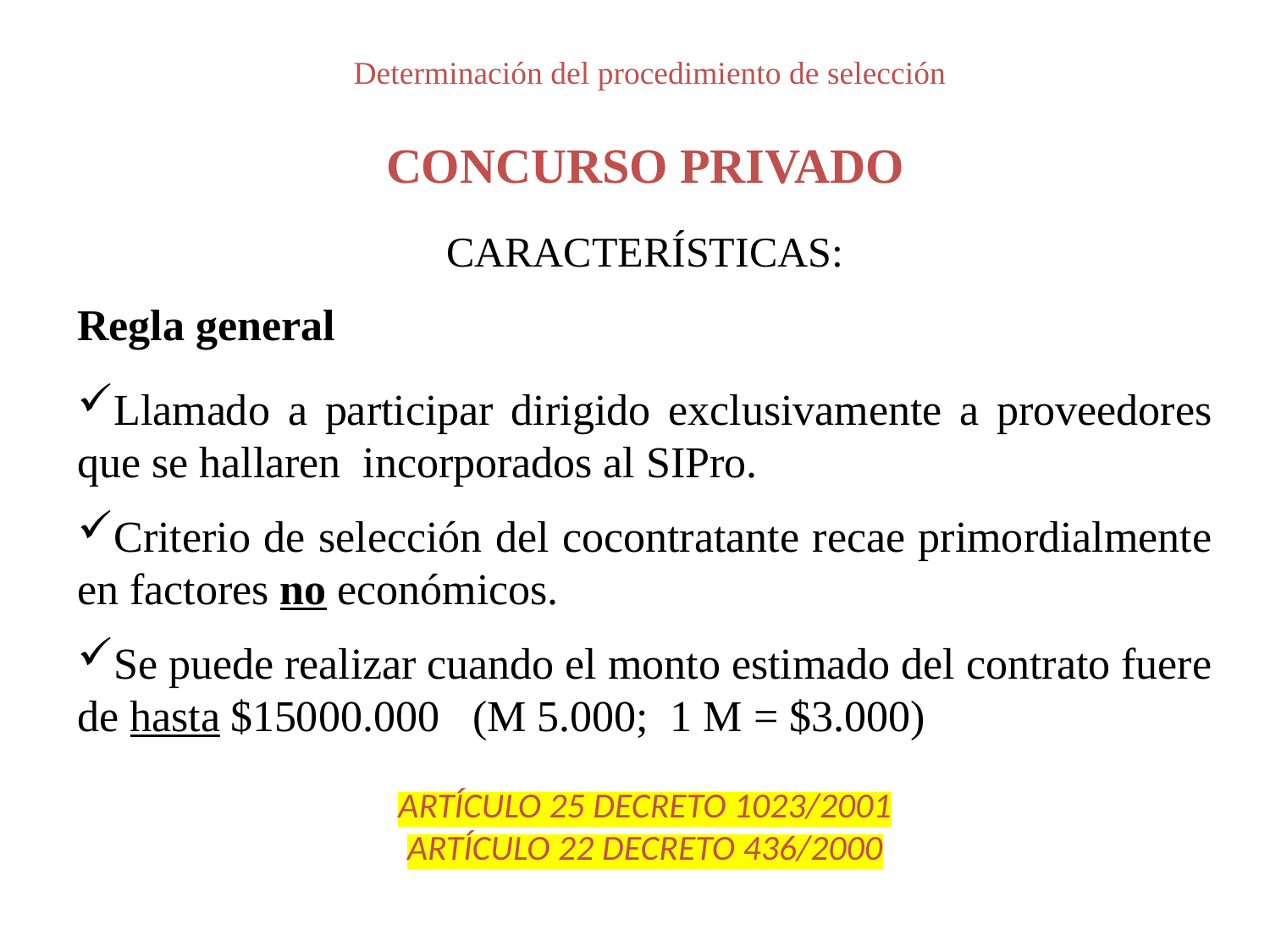

Determinación del procedimiento de selección
CONCURSO PRIVADO
CARACTERÍSTICAS:

Regla general
Llamado a participar dirigido exclusivamente a proveedores que se hallaren  incorporados al SIPro.
Criterio de selección del cocontratante recae primordialmente en factores no económicos.
Se puede realizar cuando el monto estimado del contrato fuere de hasta $15000.000   (M 5.000;  1 M = $3.000)

ARTÍCULO 25 DECRETO 1023/2001
ARTÍCULO 22 DECRETO 436/2000